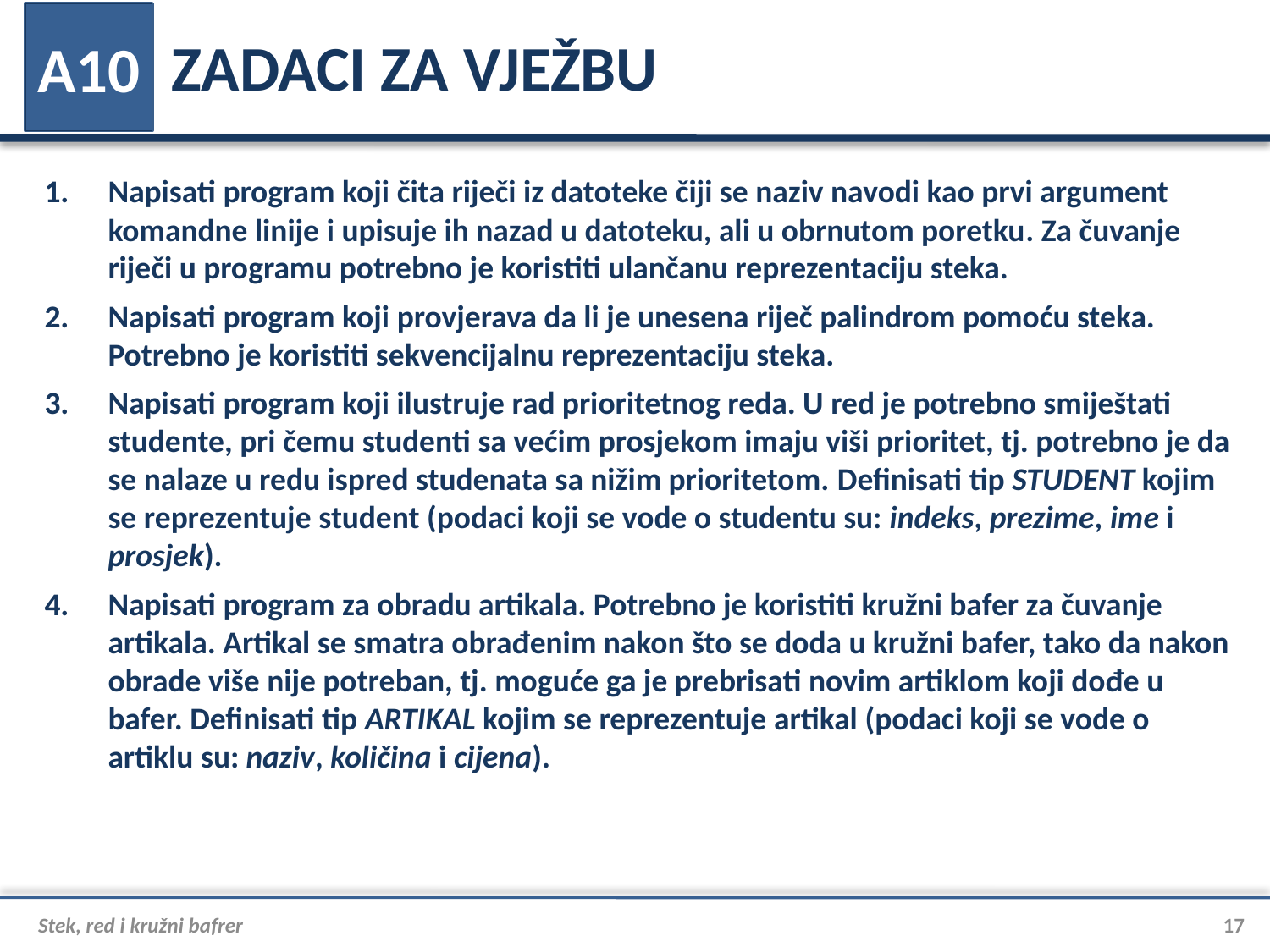

# ZADACI ZA VJEŽBU
A10
Napisati program koji čita riječi iz datoteke čiji se naziv navodi kao prvi argument komandne linije i upisuje ih nazad u datoteku, ali u obrnutom poretku. Za čuvanje riječi u programu potrebno je koristiti ulančanu reprezentaciju steka.
Napisati program koji provjerava da li je unesena riječ palindrom pomoću steka. Potrebno je koristiti sekvencijalnu reprezentaciju steka.
Napisati program koji ilustruje rad prioritetnog reda. U red je potrebno smiještati studente, pri čemu studenti sa većim prosjekom imaju viši prioritet, tj. potrebno je da se nalaze u redu ispred studenata sa nižim prioritetom. Definisati tip STUDENT kojim se reprezentuje student (podaci koji se vode o studentu su: indeks, prezime, ime i prosjek).
Napisati program za obradu artikala. Potrebno je koristiti kružni bafer za čuvanje artikala. Artikal se smatra obrađenim nakon što se doda u kružni bafer, tako da nakon obrade više nije potreban, tj. moguće ga je prebrisati novim artiklom koji dođe u bafer. Definisati tip ARTIKAL kojim se reprezentuje artikal (podaci koji se vode o artiklu su: naziv, količina i cijena).

Stek, red i kružni bafrer
17